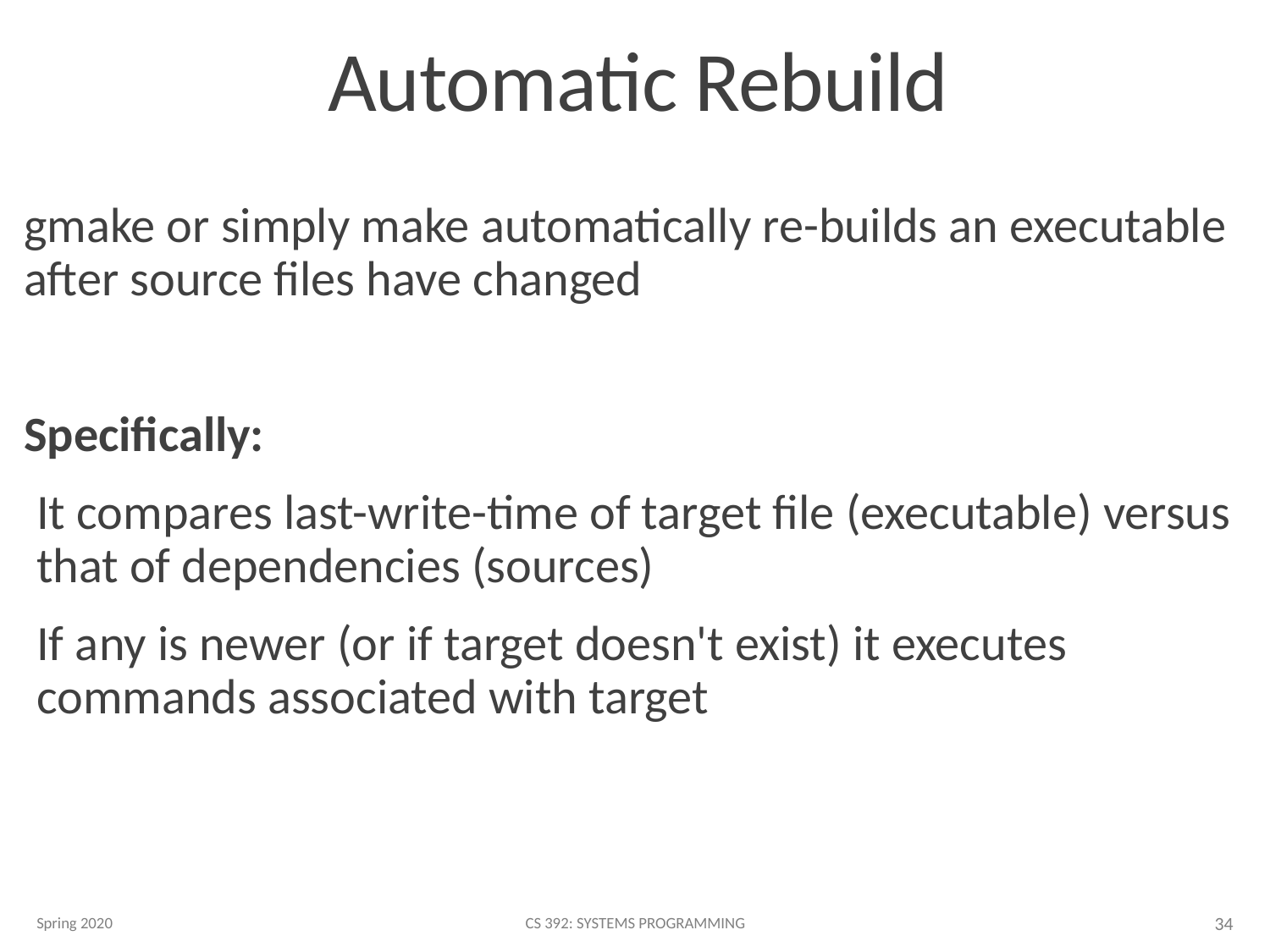

# Automatic Rebuild
gmake or simply make automatically re-builds an executable after source files have changed

Specifically:
It compares last-write-time of target file (executable) versus that of dependencies (sources)
If any is newer (or if target doesn't exist) it executes commands associated with target

Spring 2020
CS 392: Systems Programming
34